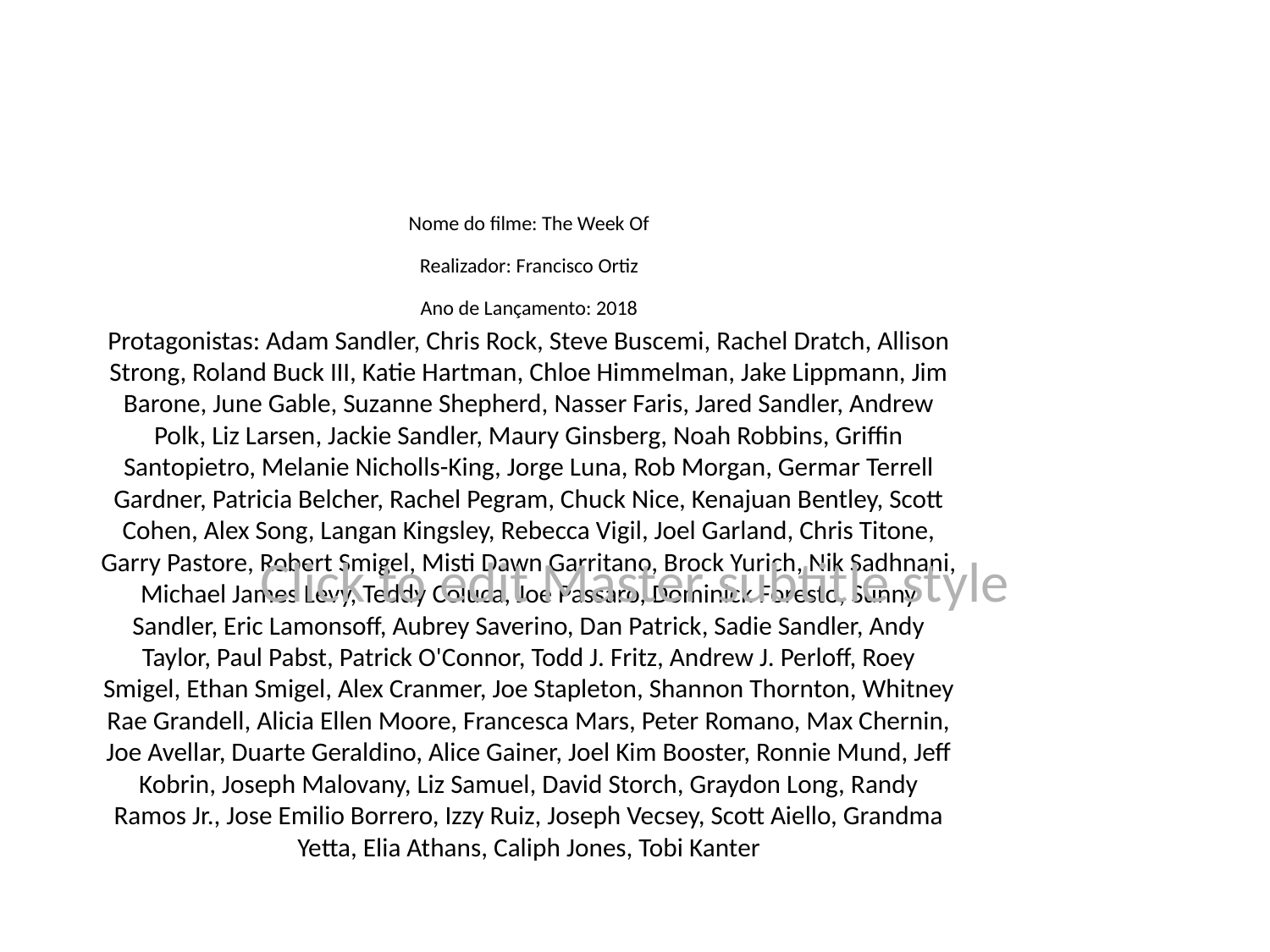

# Nome do filme: The Week Of
Realizador: Francisco Ortiz
Ano de Lançamento: 2018
Protagonistas: Adam Sandler, Chris Rock, Steve Buscemi, Rachel Dratch, Allison Strong, Roland Buck III, Katie Hartman, Chloe Himmelman, Jake Lippmann, Jim Barone, June Gable, Suzanne Shepherd, Nasser Faris, Jared Sandler, Andrew Polk, Liz Larsen, Jackie Sandler, Maury Ginsberg, Noah Robbins, Griffin Santopietro, Melanie Nicholls-King, Jorge Luna, Rob Morgan, Germar Terrell Gardner, Patricia Belcher, Rachel Pegram, Chuck Nice, Kenajuan Bentley, Scott Cohen, Alex Song, Langan Kingsley, Rebecca Vigil, Joel Garland, Chris Titone, Garry Pastore, Robert Smigel, Misti Dawn Garritano, Brock Yurich, Nik Sadhnani, Michael James Levy, Teddy Coluca, Joe Passaro, Dominick Foresto, Sunny Sandler, Eric Lamonsoff, Aubrey Saverino, Dan Patrick, Sadie Sandler, Andy Taylor, Paul Pabst, Patrick O'Connor, Todd J. Fritz, Andrew J. Perloff, Roey Smigel, Ethan Smigel, Alex Cranmer, Joe Stapleton, Shannon Thornton, Whitney Rae Grandell, Alicia Ellen Moore, Francesca Mars, Peter Romano, Max Chernin, Joe Avellar, Duarte Geraldino, Alice Gainer, Joel Kim Booster, Ronnie Mund, Jeff Kobrin, Joseph Malovany, Liz Samuel, David Storch, Graydon Long, Randy Ramos Jr., Jose Emilio Borrero, Izzy Ruiz, Joseph Vecsey, Scott Aiello, Grandma Yetta, Elia Athans, Caliph Jones, Tobi Kanter
Click to edit Master subtitle style